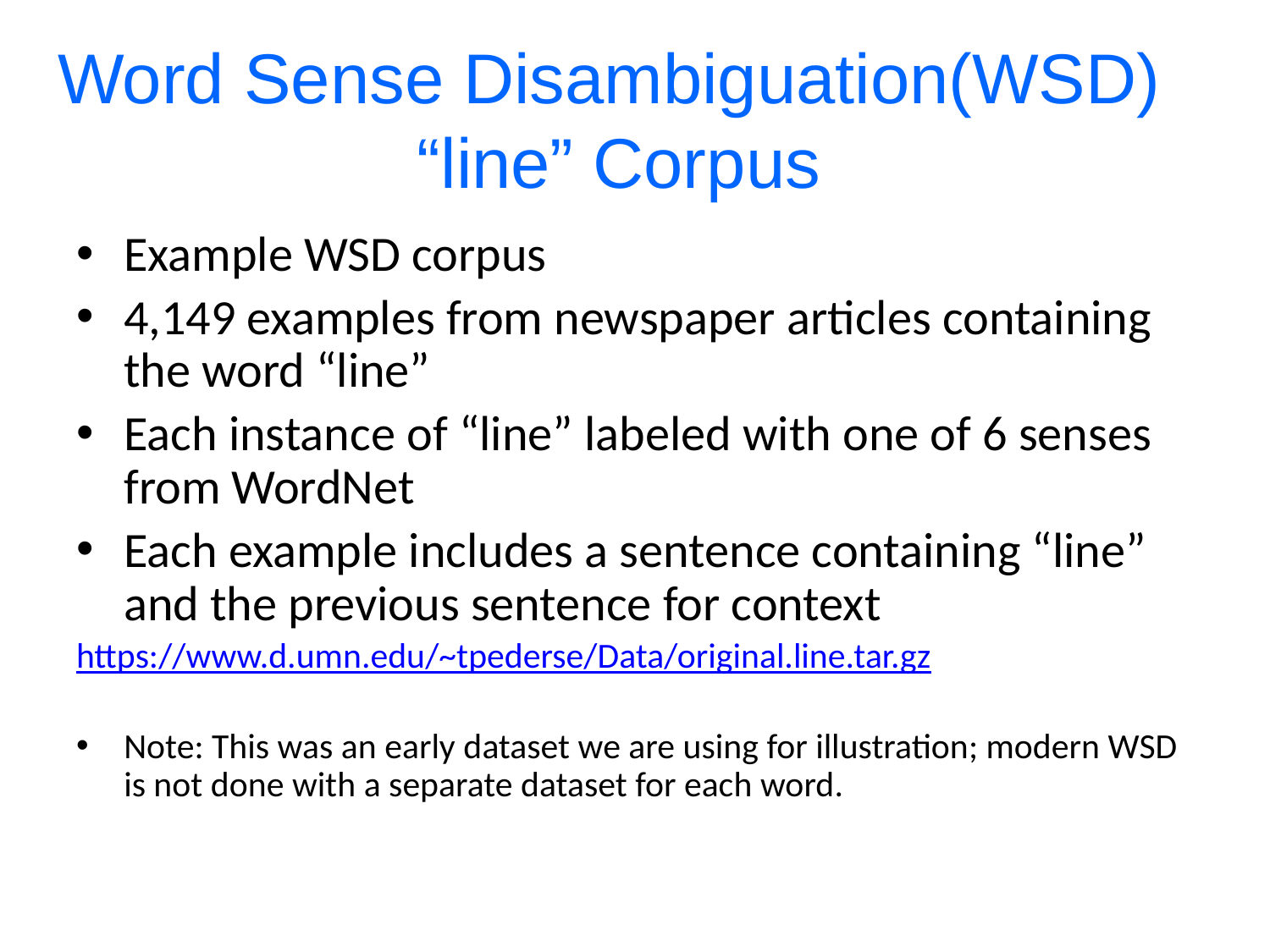

# Word Sense Disambiguation(WSD) “line” Corpus
Example WSD corpus
4,149 examples from newspaper articles containing the word “line”
Each instance of “line” labeled with one of 6 senses from WordNet
Each example includes a sentence containing “line” and the previous sentence for context
https://www.d.umn.edu/~tpederse/Data/original.line.tar.gz

Note: This was an early dataset we are using for illustration; modern WSD is not done with a separate dataset for each word.